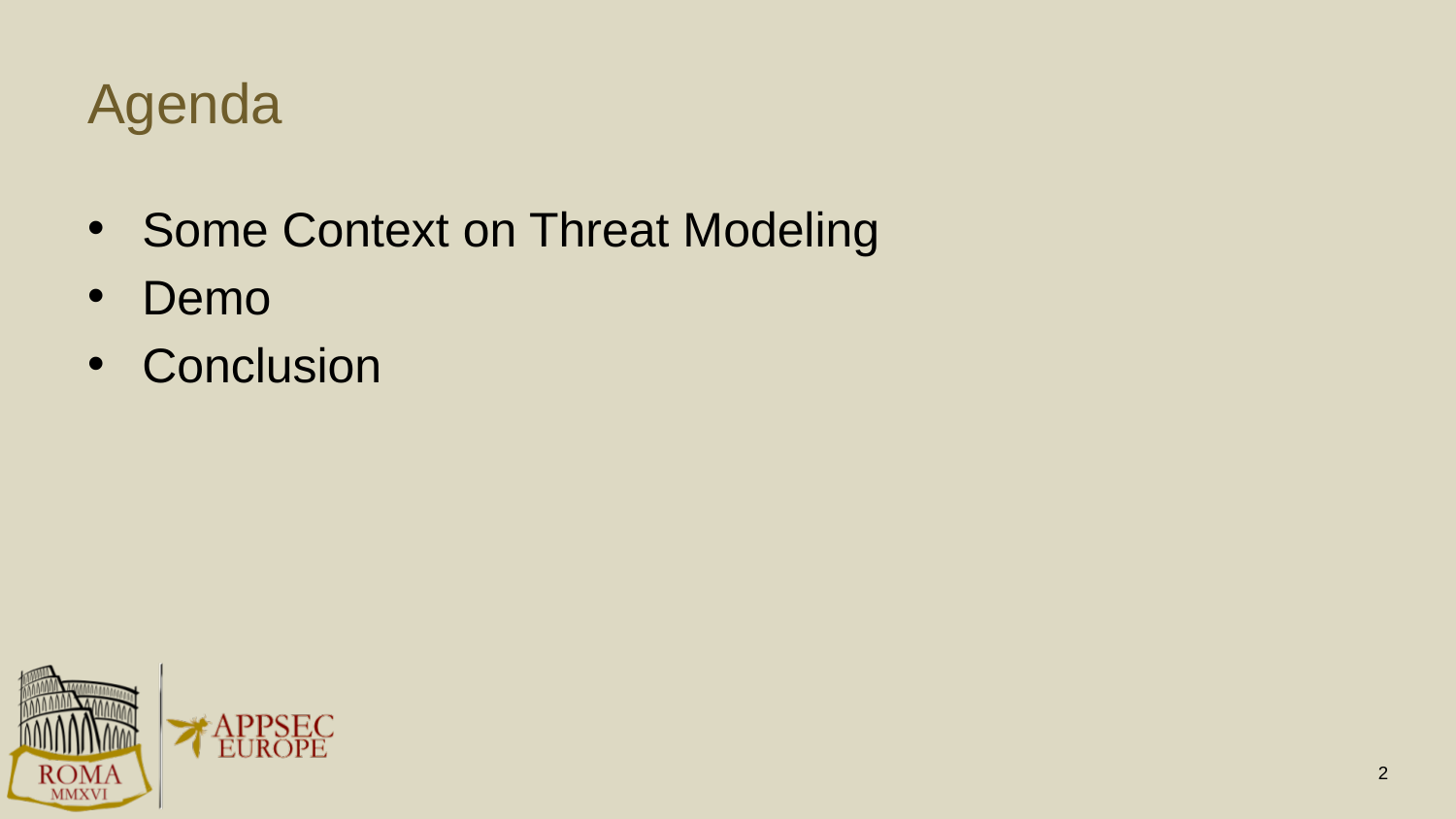

# Agenda
Some Context on Threat Modeling
Demo
Conclusion
2